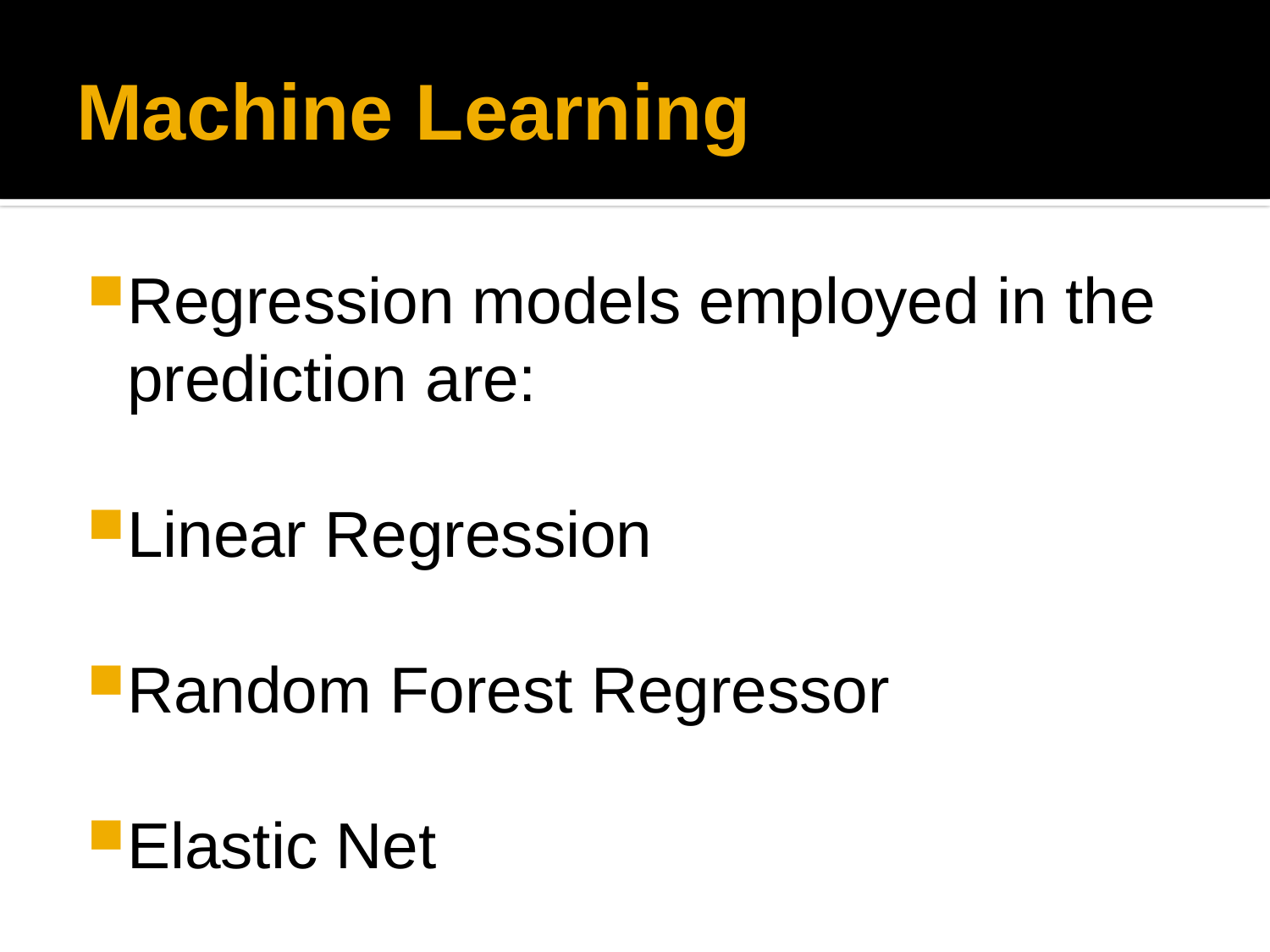

# Machine Learning
Regression models employed in the prediction are:

Linear Regression

Random Forest Regressor

Elastic Net